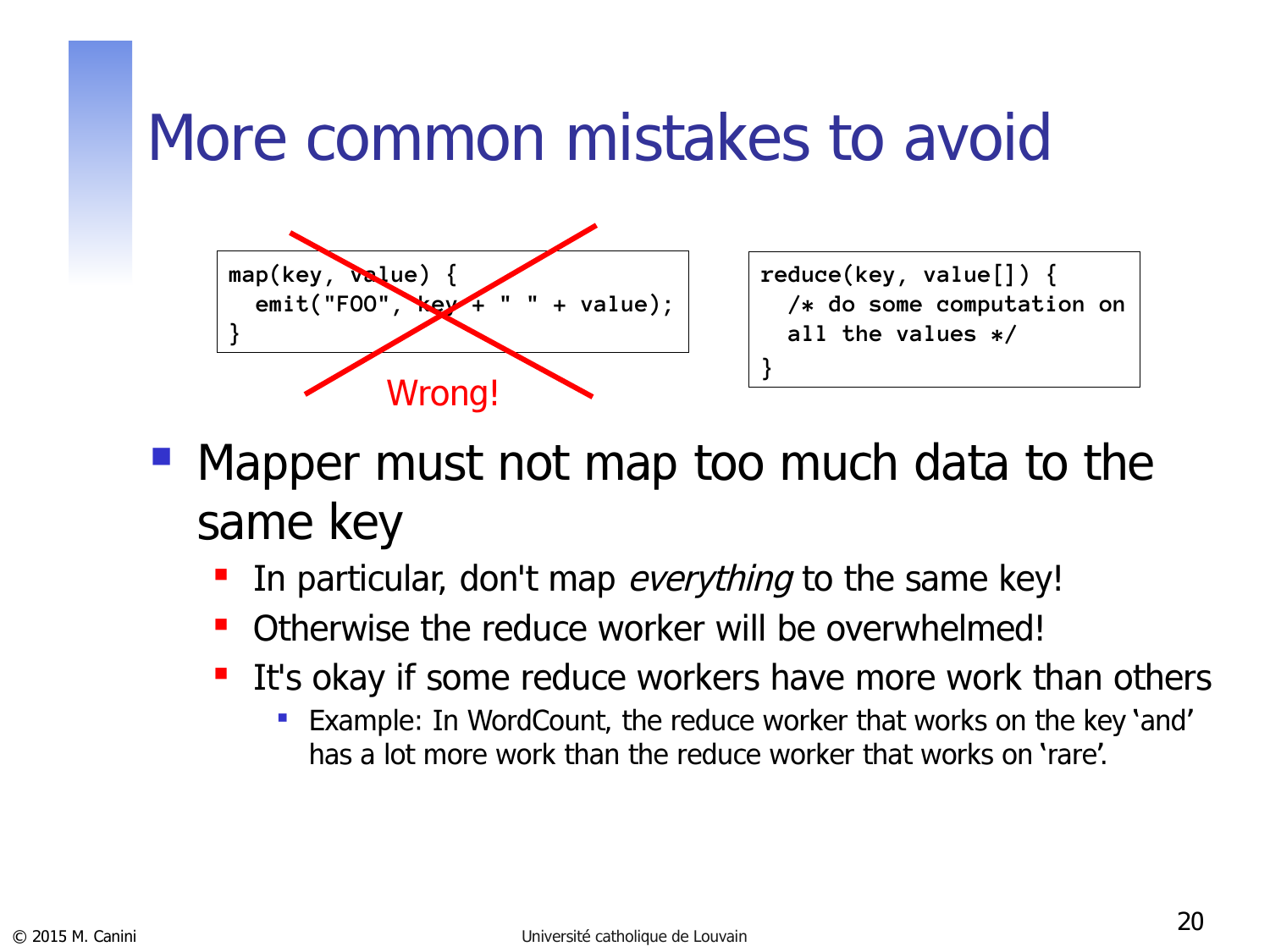

# More common mistakes to avoid
reduce(key, value[]) {
  /* do some computation on
  all the values */
}
map(key, value) {
  emit("FOO", key + " " + value);
}
Wrong!
Mapper must not map too much data to the same key
In particular, don't map everything to the same key!
Otherwise the reduce worker will be overwhelmed!
It's okay if some reduce workers have more work than others
Example: In WordCount, the reduce worker that works on the key ‘and’ has a lot more work than the reduce worker that works on ‘rare’.
20
Université catholique de Louvain